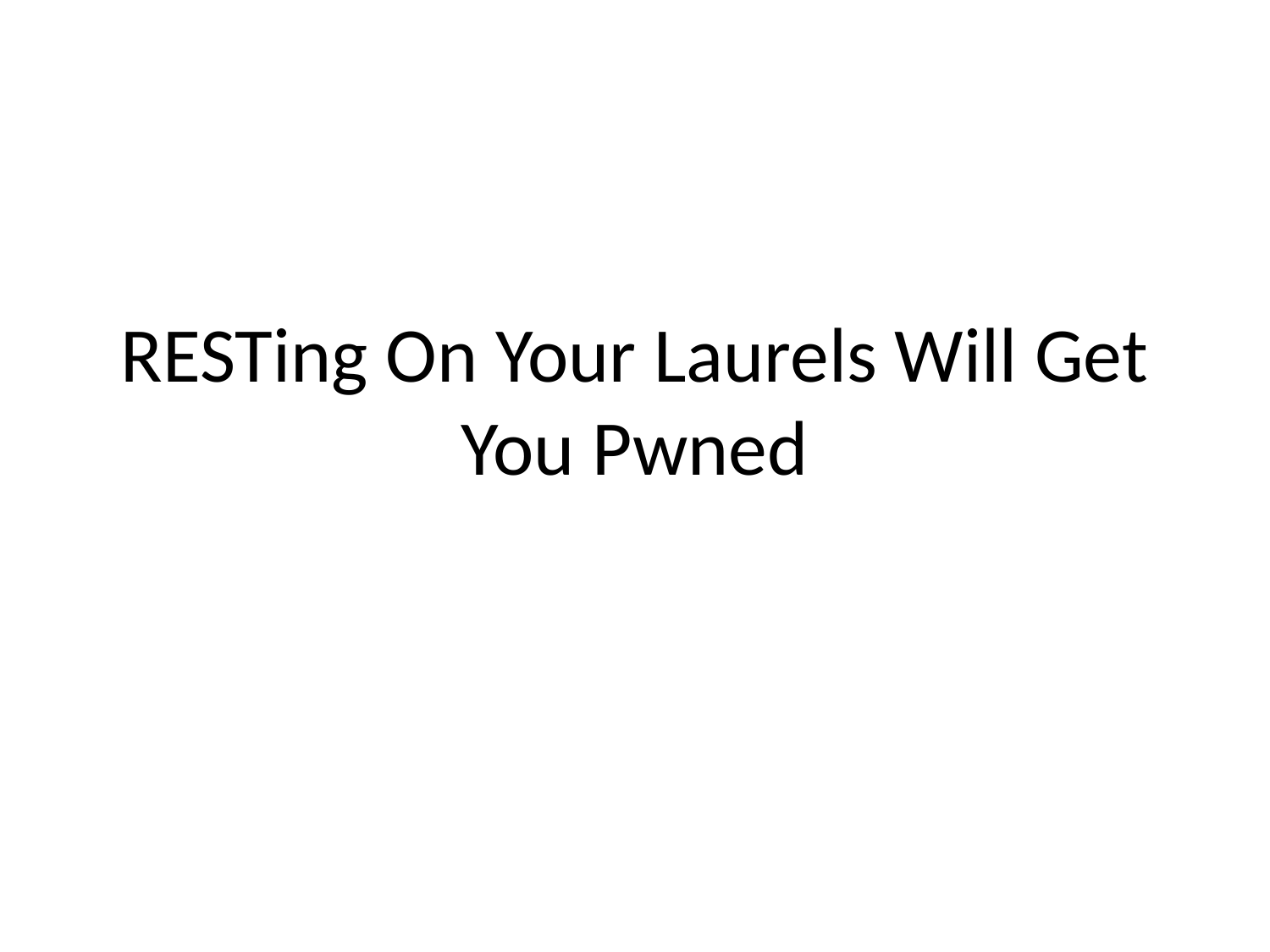

# RESTing On Your Laurels Will Get You Pwned